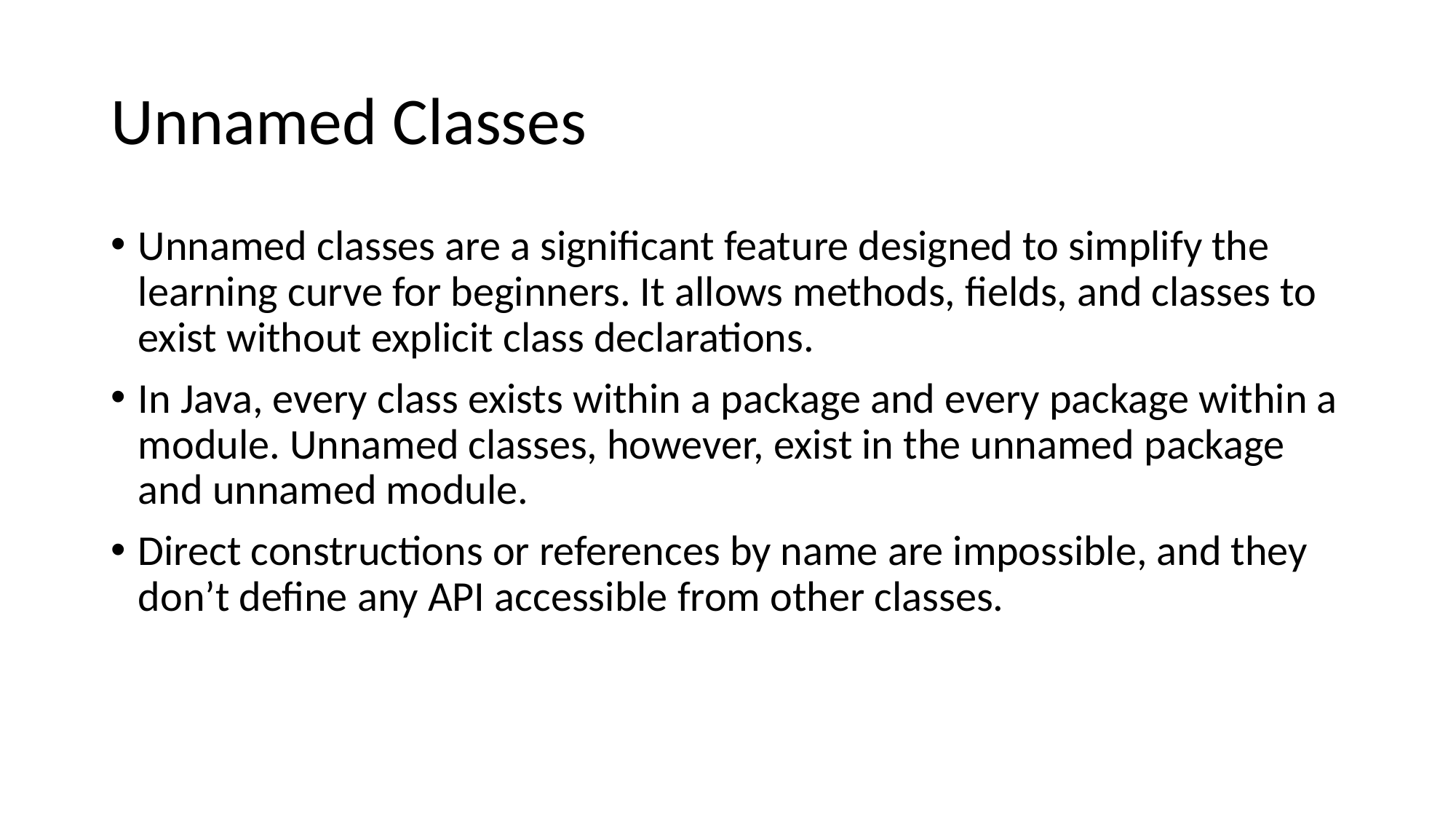

# Unnamed Classes
Unnamed classes are a significant feature designed to simplify the learning curve for beginners. It allows methods, fields, and classes to exist without explicit class declarations.
In Java, every class exists within a package and every package within a module. Unnamed classes, however, exist in the unnamed package and unnamed module.
Direct constructions or references by name are impossible, and they don’t define any API accessible from other classes.